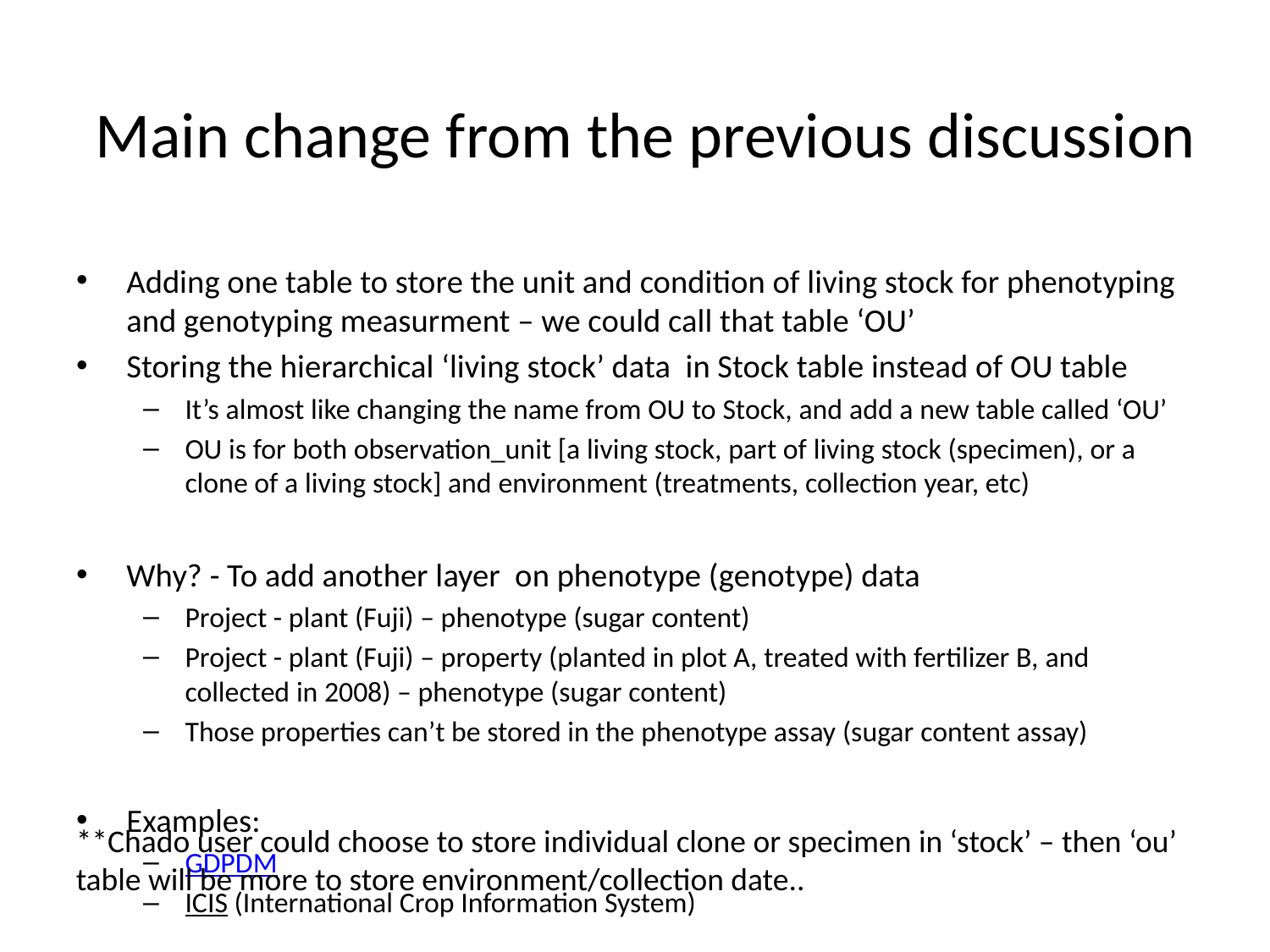

# Main change from the previous discussion
Adding one table to store the unit and condition of living stock for phenotyping and genotyping measurment – we could call that table ‘OU’
Storing the hierarchical ‘living stock’ data  in Stock table instead of OU table
It’s almost like changing the name from OU to Stock, and add a new table called ‘OU’
OU is for both observation_unit [a living stock, part of living stock (specimen), or a clone of a living stock] and environment (treatments, collection year, etc)

Why? - To add another layer  on phenotype (genotype) data
Project - plant (Fuji) – phenotype (sugar content)
Project - plant (Fuji) – property (planted in plot A, treated with fertilizer B, and collected in 2008) – phenotype (sugar content)
Those properties can’t be stored in the phenotype assay (sugar content assay)

Examples:
GDPDM
ICIS (International Crop Information System)
**Chado user could choose to store individual clone or specimen in ‘stock’ – then ‘ou’ table will be more to store environment/collection date..